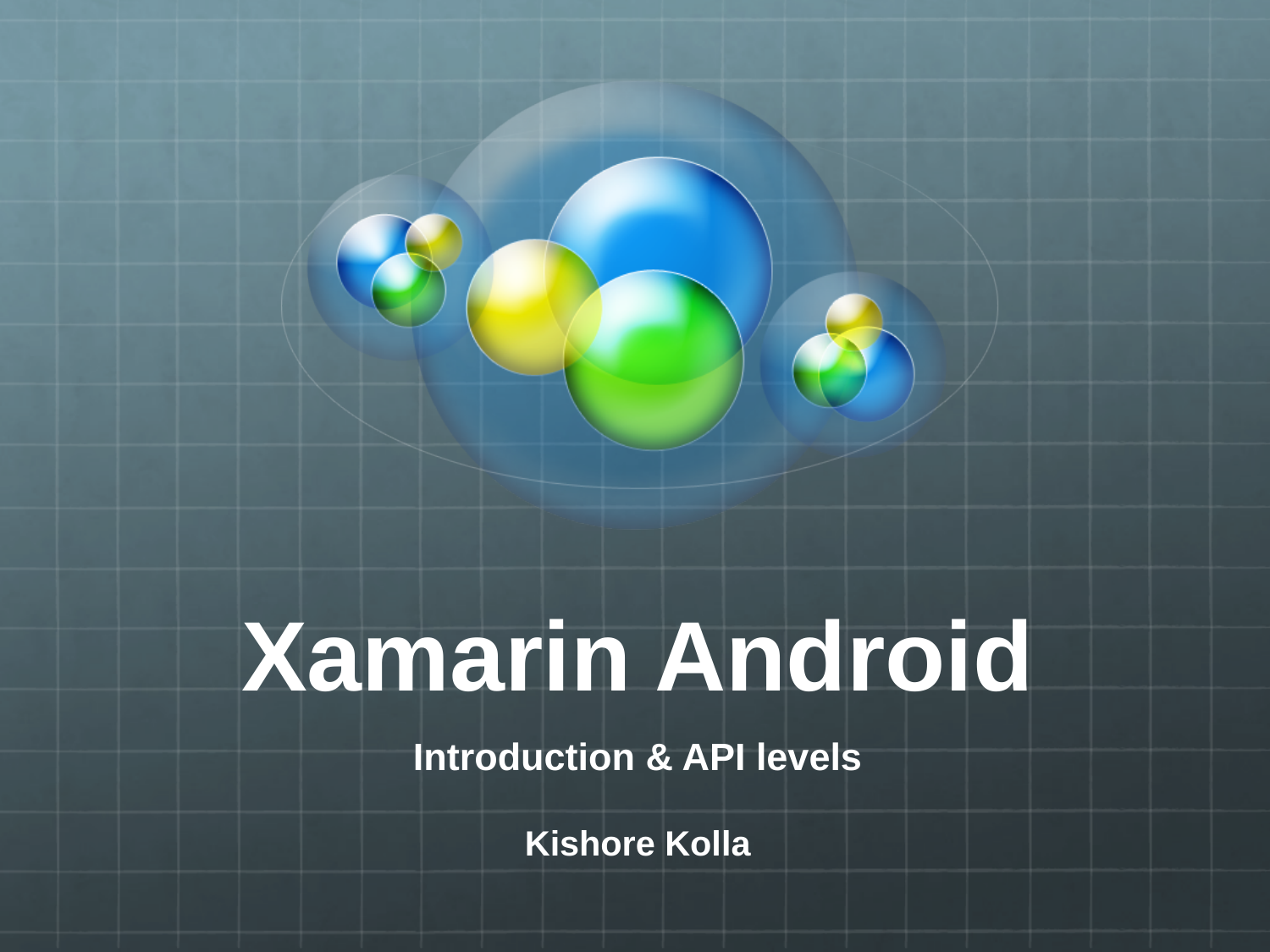

# Xamarin Android
Introduction & API levels

Kishore Kolla